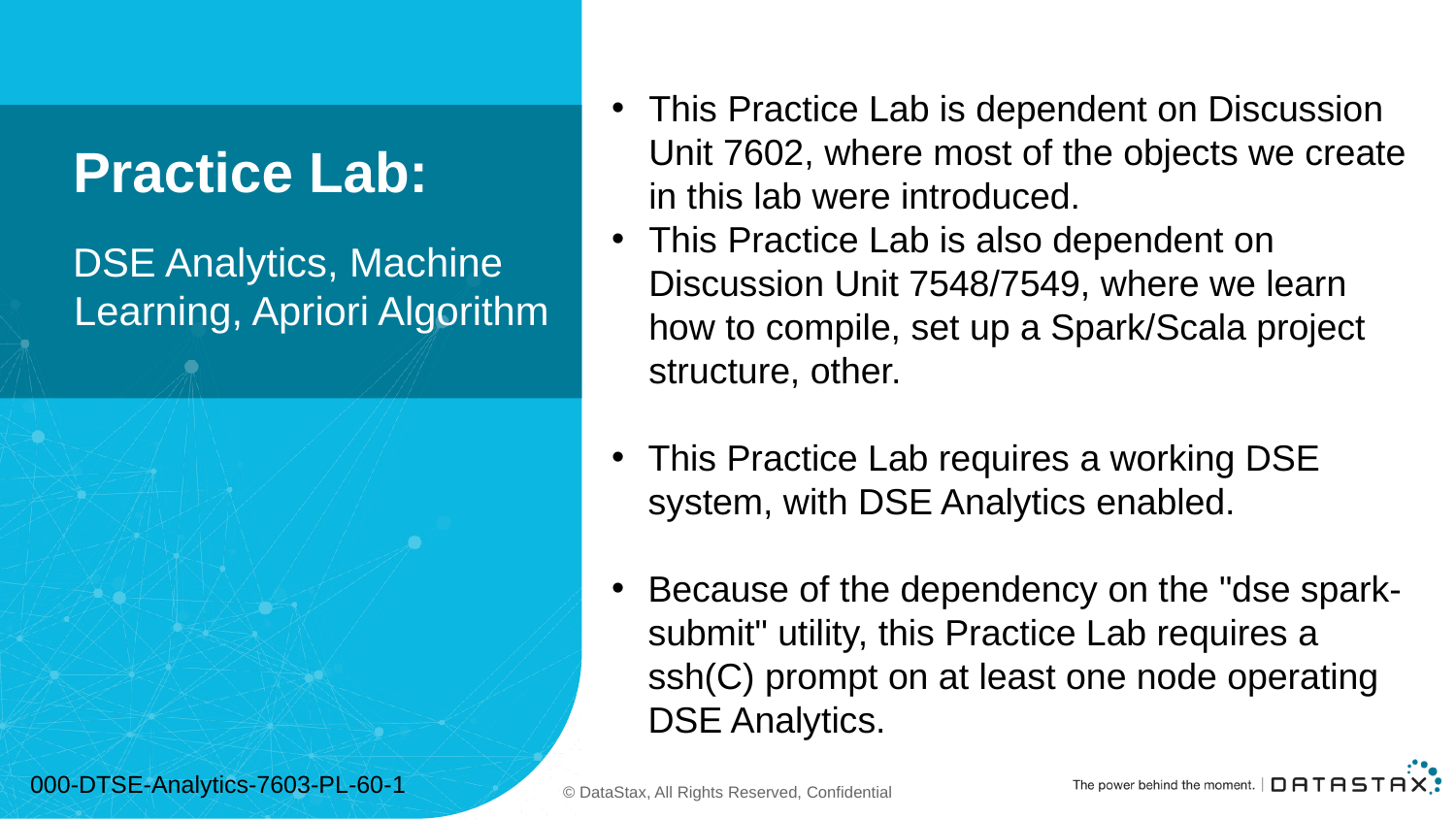

This Practice Lab is dependent on Discussion Unit 7602, where most of the objects we create in this lab were introduced.
This Practice Lab is also dependent on Discussion Unit 7548/7549, where we learn how to compile, set up a Spark/Scala project structure, other.

This Practice Lab requires a working DSE system, with DSE Analytics enabled.

Because of the dependency on the "dse spark-submit" utility, this Practice Lab requires a ssh(C) prompt on at least one node operating DSE Analytics.
# Practice Lab:
DSE Analytics, Machine Learning, Apriori Algorithm
000-DTSE-Analytics-7603-PL-60-1